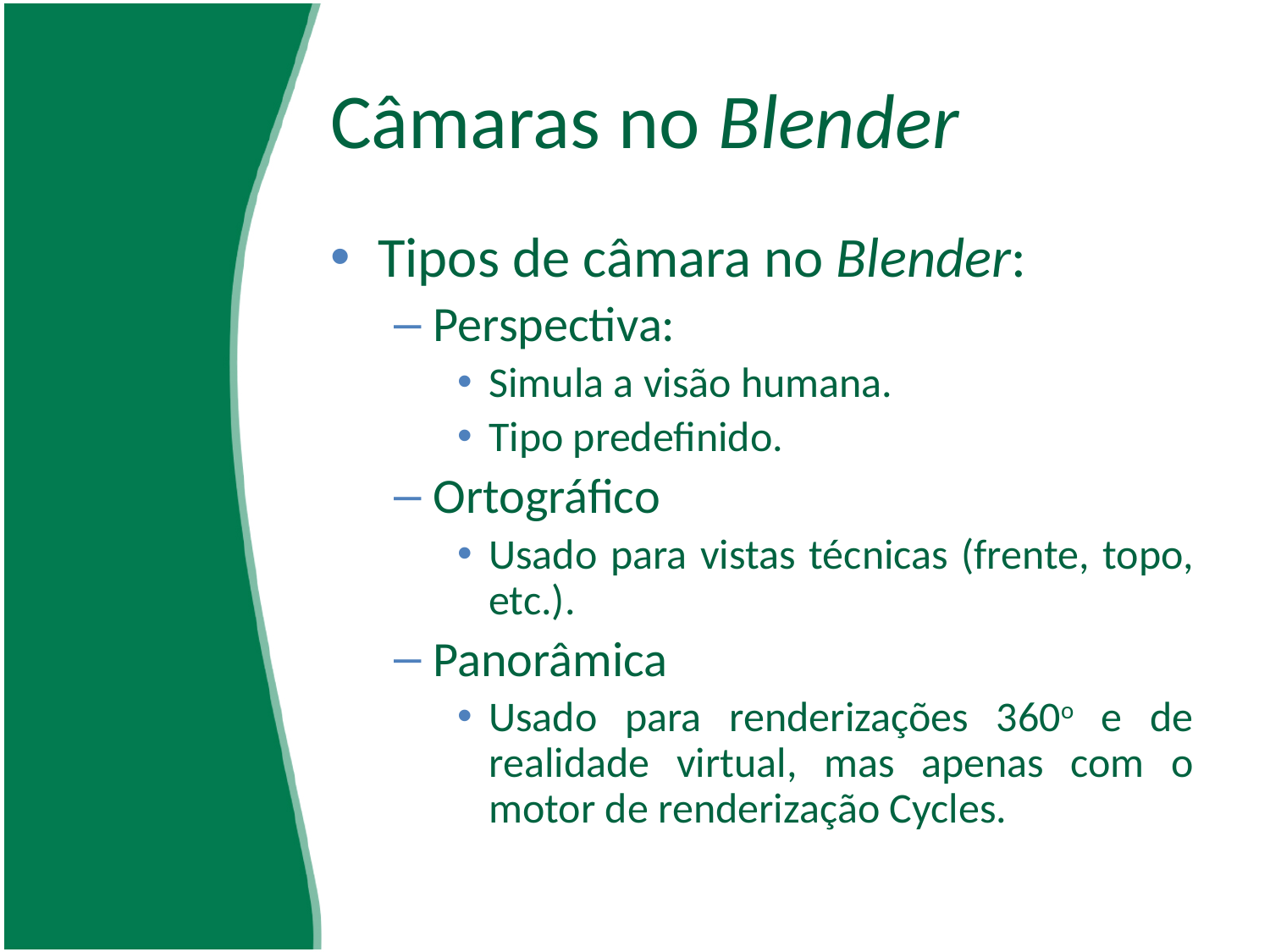

# Câmaras no Blender
Tipos de câmara no Blender:
Perspectiva:
Simula a visão humana.
Tipo predefinido.
Ortográfico
Usado para vistas técnicas (frente, topo, etc.).
Panorâmica
Usado para renderizações 360o e de realidade virtual, mas apenas com o motor de renderização Cycles.